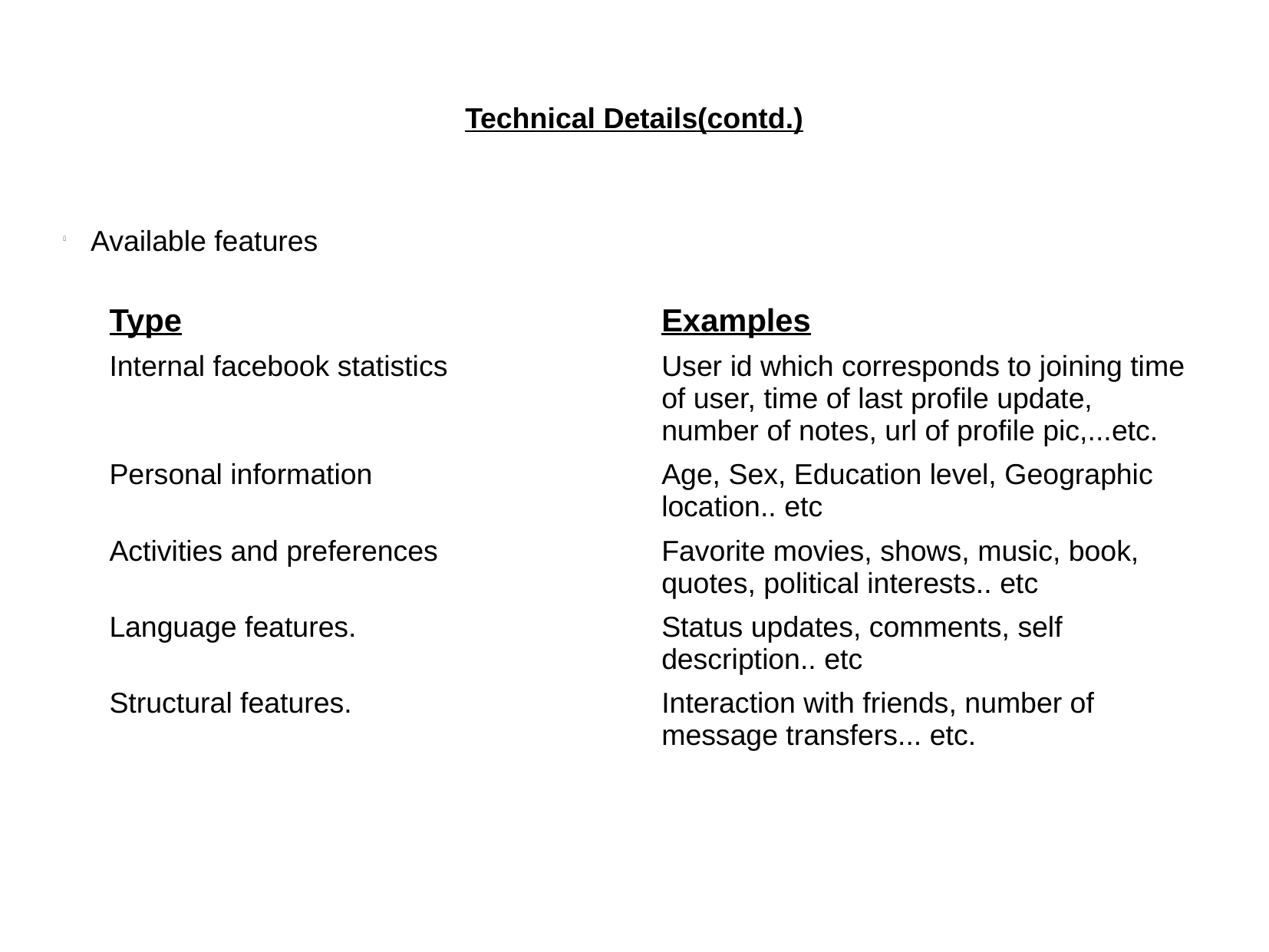

Technical Details(contd.)
Available features

| Type | Examples |
| --- | --- |
| Internal facebook statistics | User id which corresponds to joining time of user, time of last profile update, number of notes, url of profile pic,...etc. |
| Personal information | Age, Sex, Education level, Geographic location.. etc |
| Activities and preferences | Favorite movies, shows, music, book, quotes, political interests.. etc |
| Language features. | Status updates, comments, self description.. etc |
| Structural features. | Interaction with friends, number of message transfers... etc. |